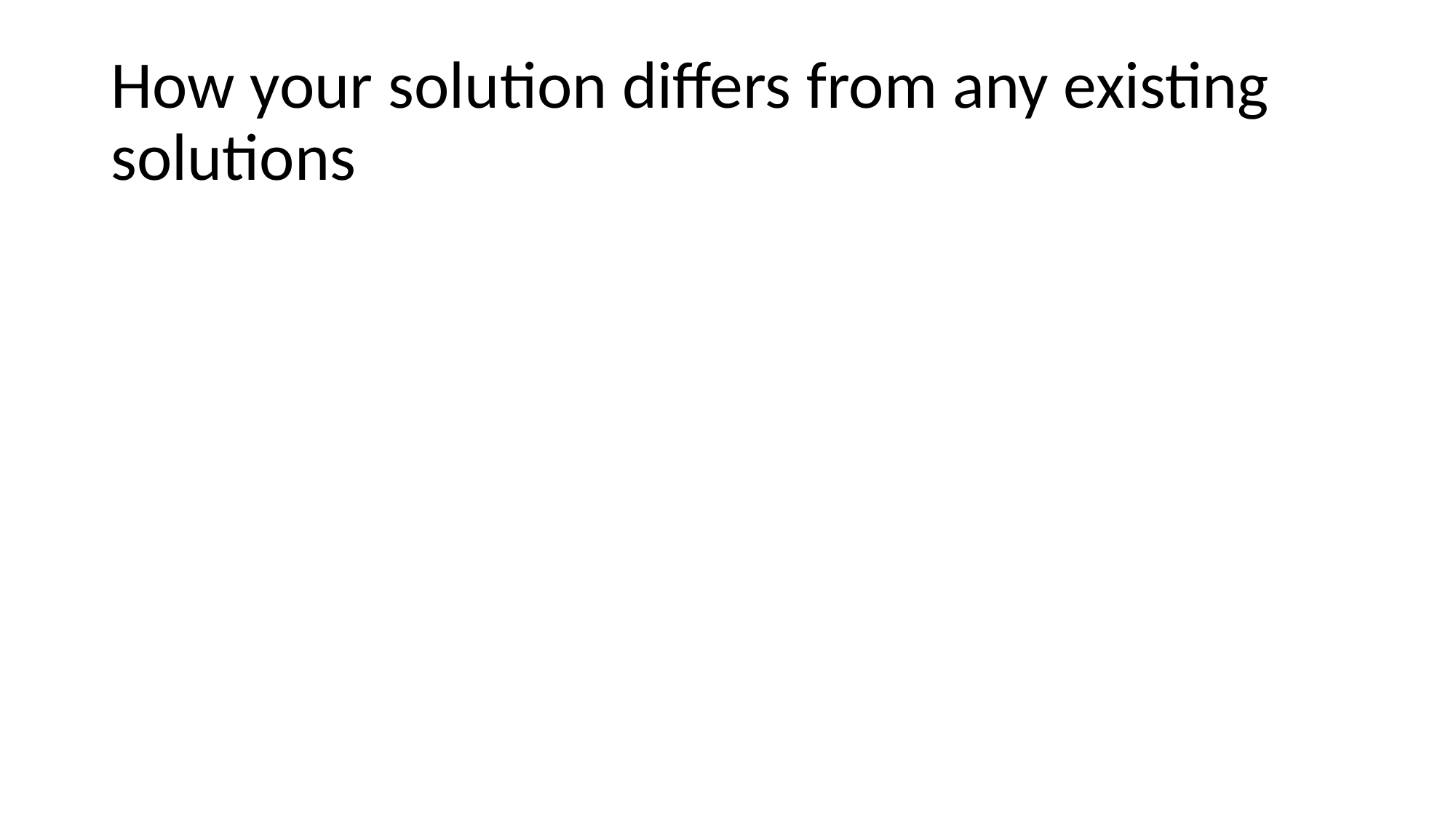

# How your solution differs from any existing solutions